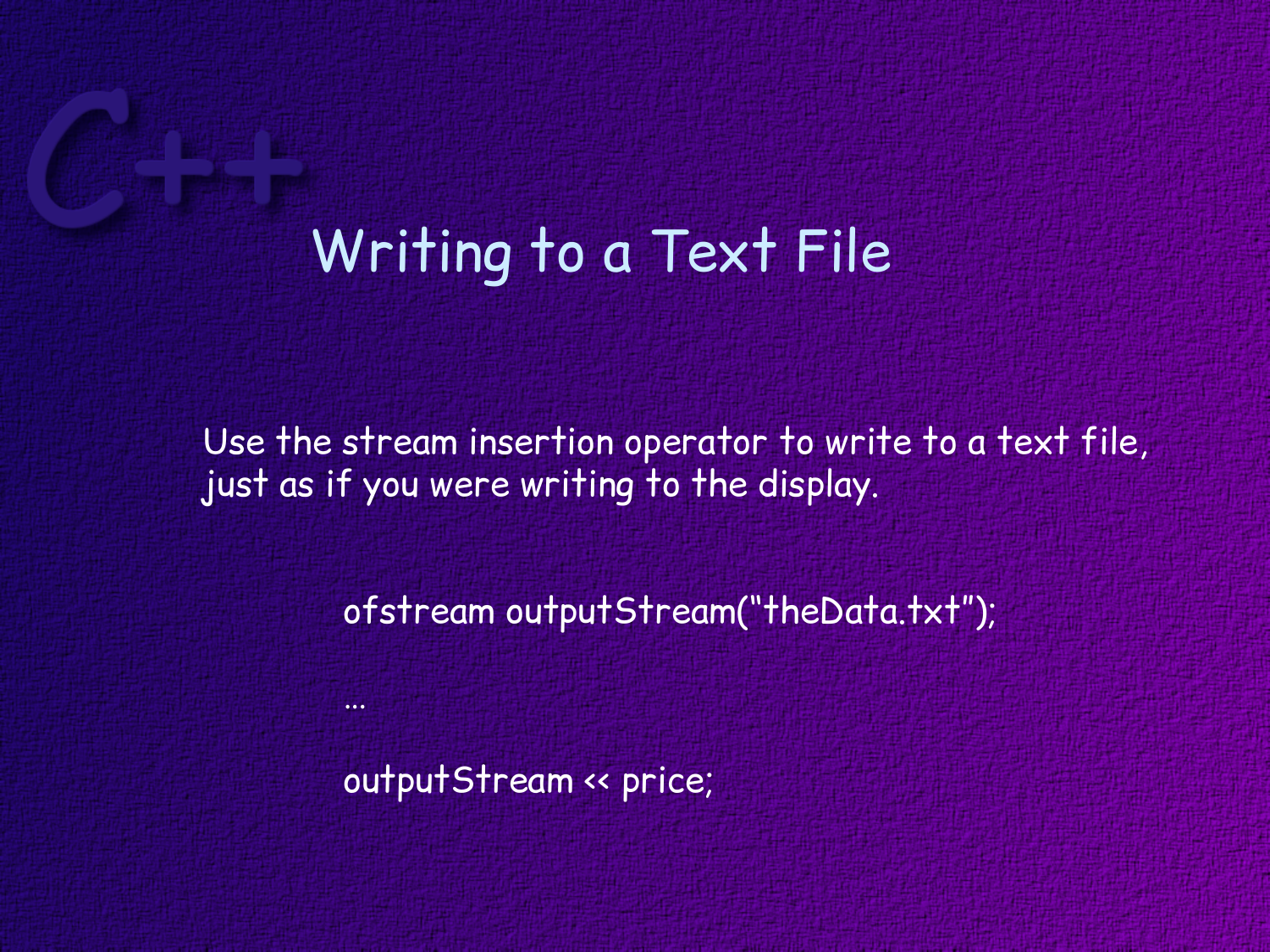

# Writing to a Text File
Use the stream insertion operator to write to a text file,
just as if you were writing to the display.
ofstream outputStream(“theData.txt”);

…

outputStream << price;